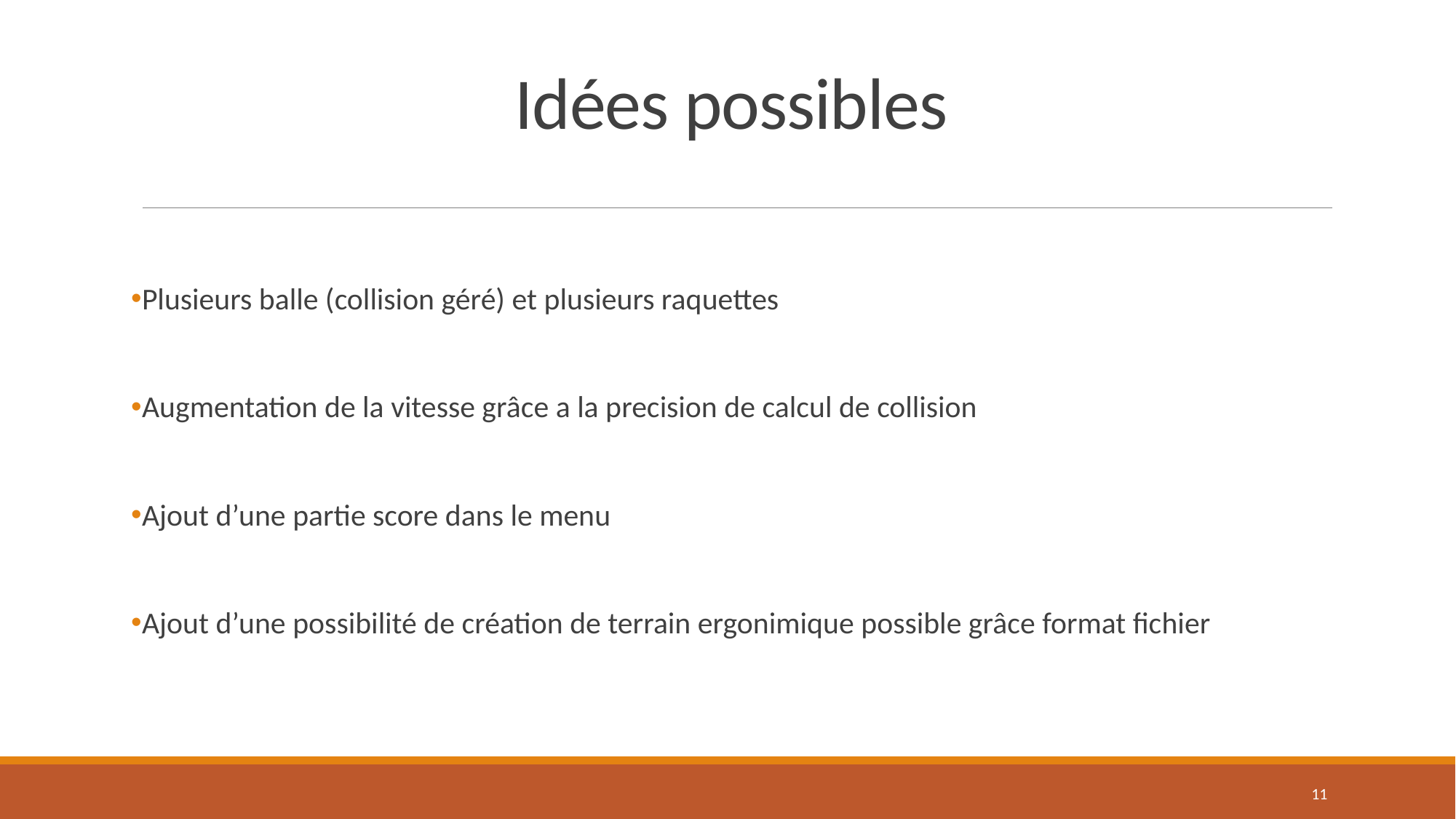

# Idées possibles

Plusieurs balle (collision géré) et plusieurs raquettes

Augmentation de la vitesse grâce a la precision de calcul de collision

Ajout d’une partie score dans le menu

Ajout d’une possibilité de création de terrain ergonimique possible grâce format fichier

11